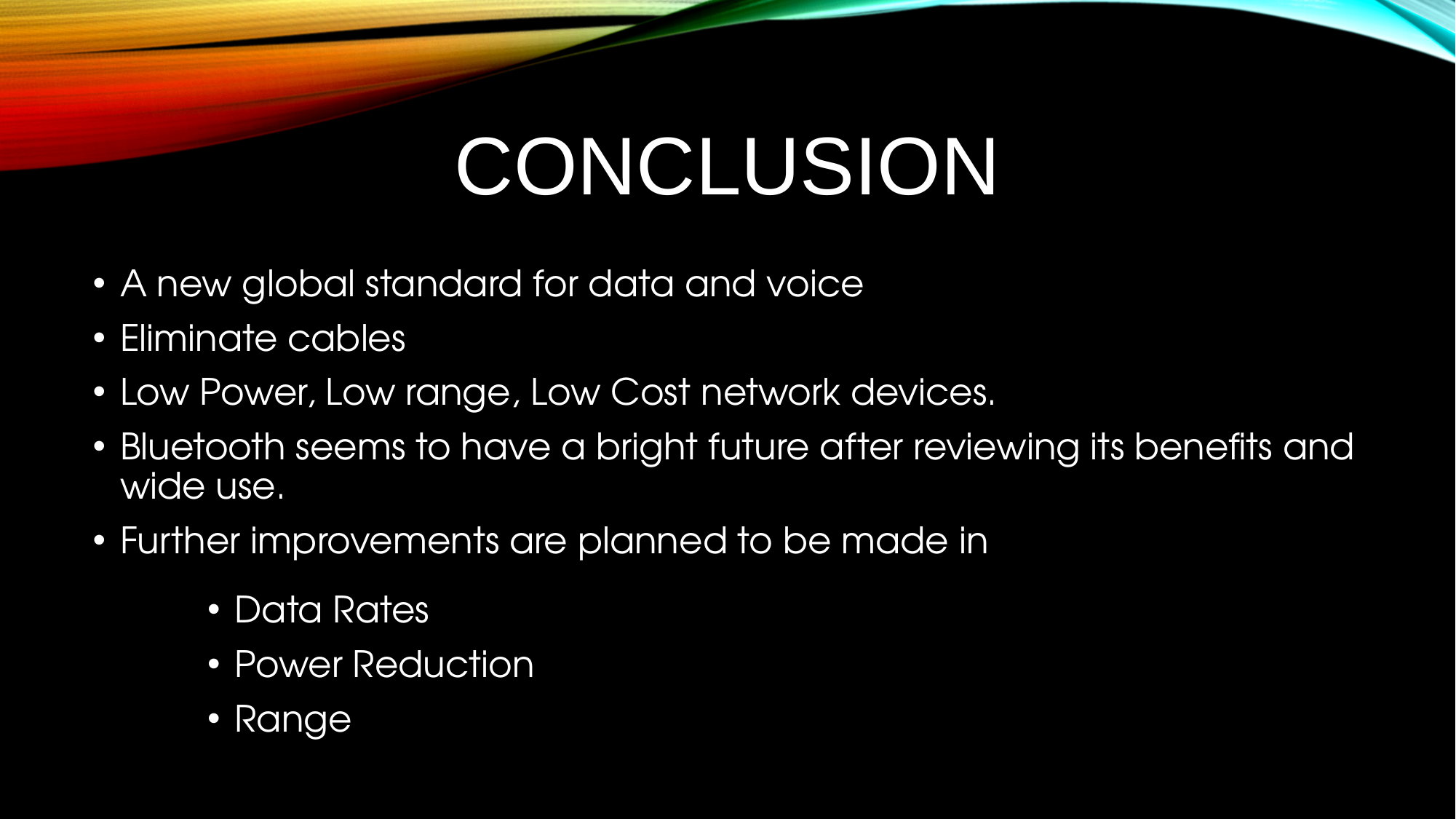

# CONCLUSION
A new global standard for data and voice
Eliminate cables
Low Power, Low range, Low Cost network devices.
Bluetooth seems to have a bright future after reviewing its benefits and wide use.
Further improvements are planned to be made in

Data Rates
Power Reduction
Range